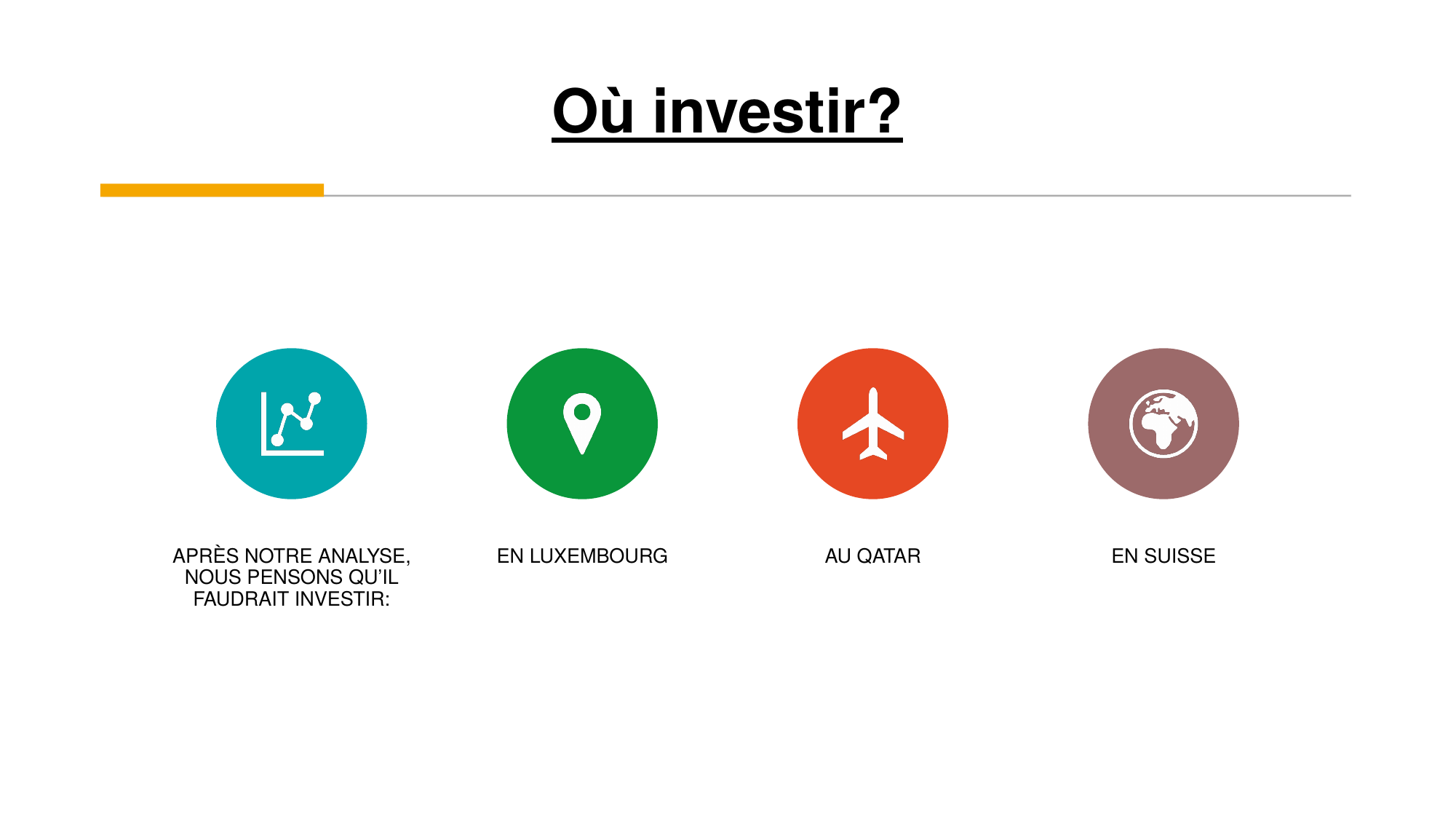

# Où investir?

Après notre analyse, nous pensons qu’il faudrait investir:
En Luxembourg
Au Qatar
En Suisse